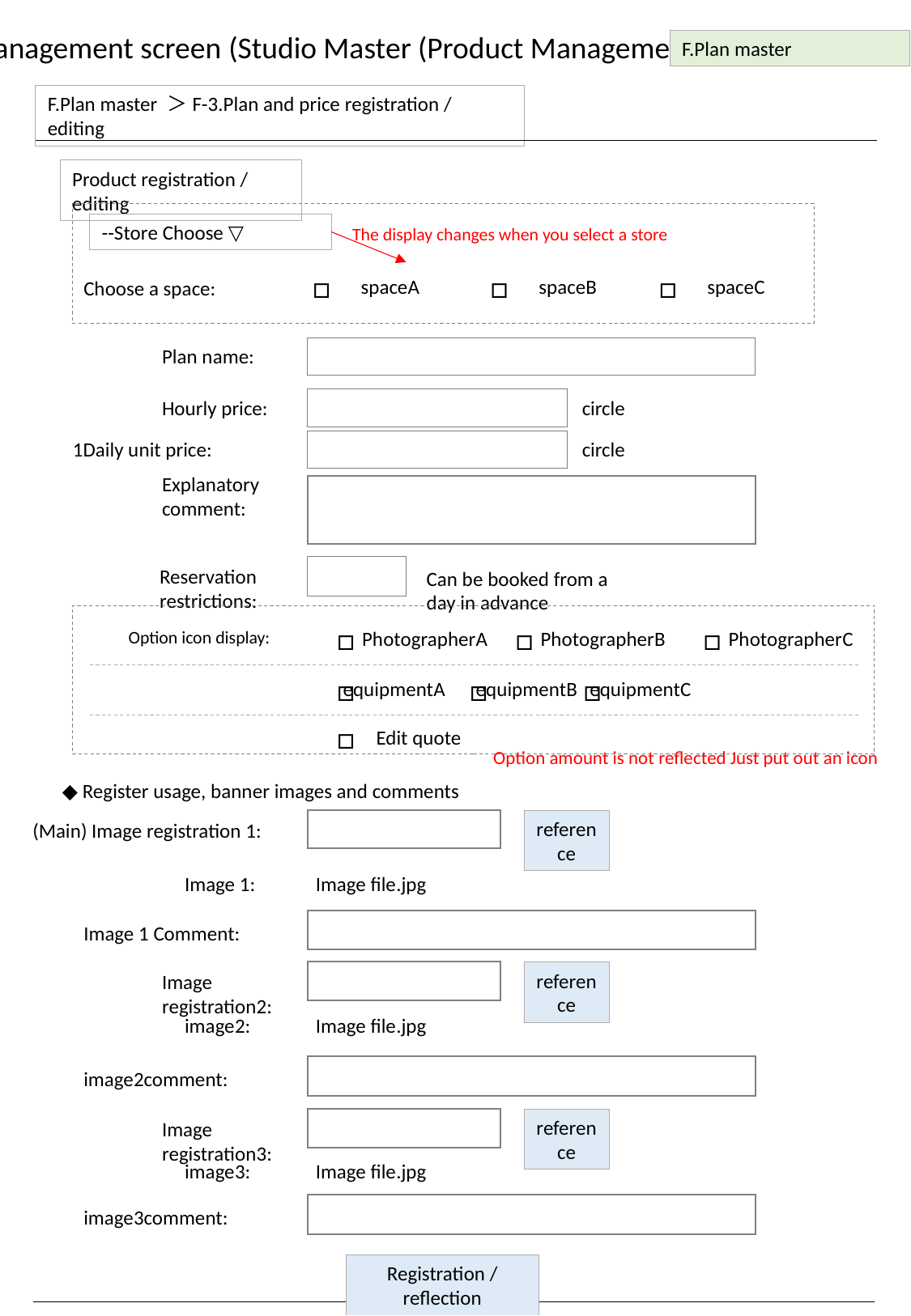

Management screen (Studio Master (Product Management))
F.Plan master
F.Plan master ＞F-3.Plan and price registration / editing
Product registration / editing

--Store Choose ▽
The display changes when you select a store
□
□
□
spaceA
spaceB
spaceC
Choose a space:
Plan name:

Hourly price:

circle
1Daily unit price:

circle
Explanatory comment:

Reservation restrictions:
Can be booked from a day in advance

□
□
□
PhotographerA
PhotographerB
PhotographerC
Option icon display:
□
□
□
equipmentA
equipmentB
equipmentC
□
Edit quote
Option amount is not reflected Just put out an icon
◆ Register usage, banner images and comments

reference
(Main) Image registration 1:
Image 1:
Image file.jpg

Image 1 Comment:

reference
Image registration2:
image2:
Image file.jpg

image2comment:

reference
Image registration3:
image3:
Image file.jpg

image3comment:
Registration / reflection